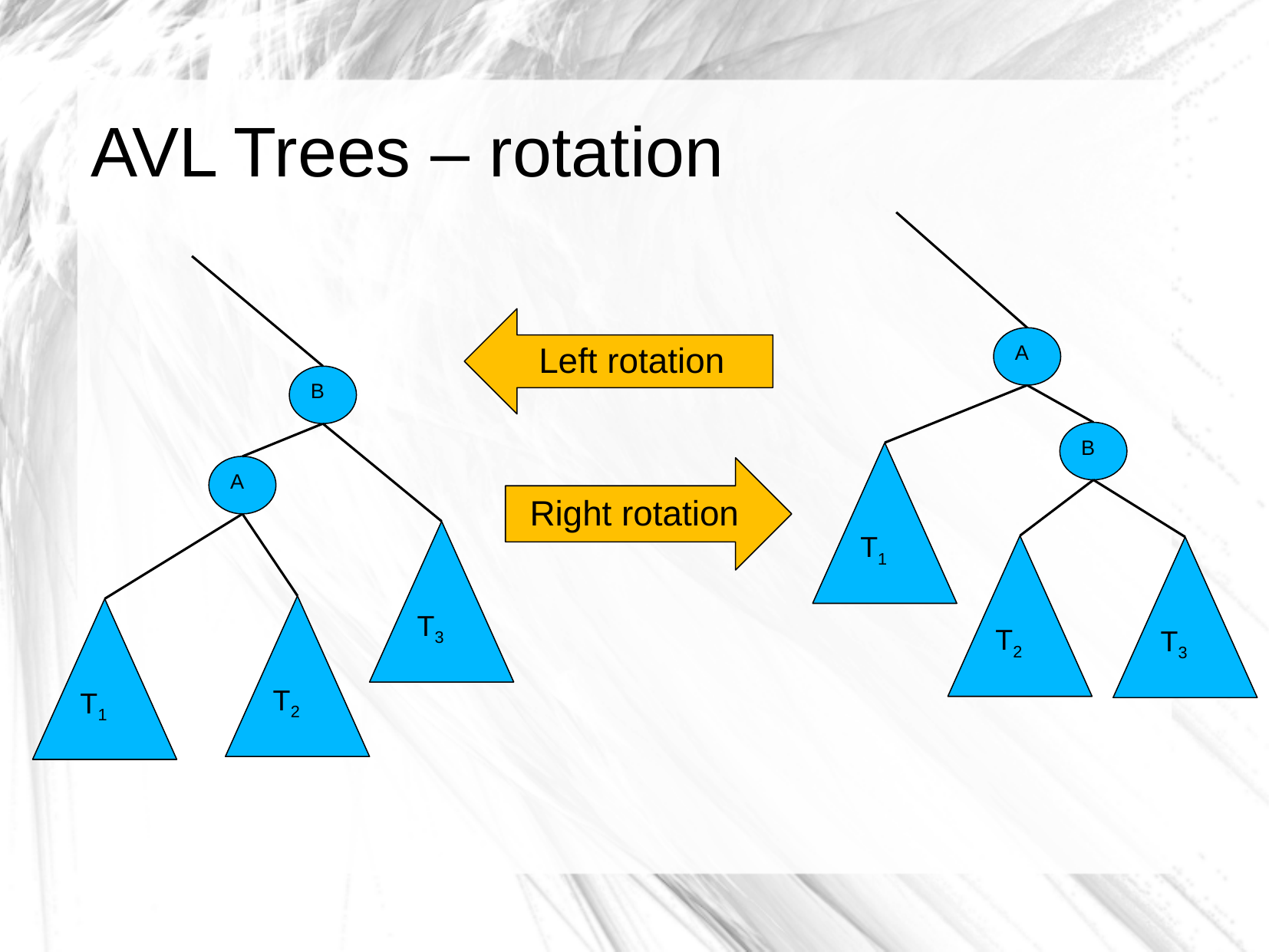

# AVL Trees – rotation
A
B
T1
T2
T3
B
A
T3
T2
T1
Left rotation
Right rotation